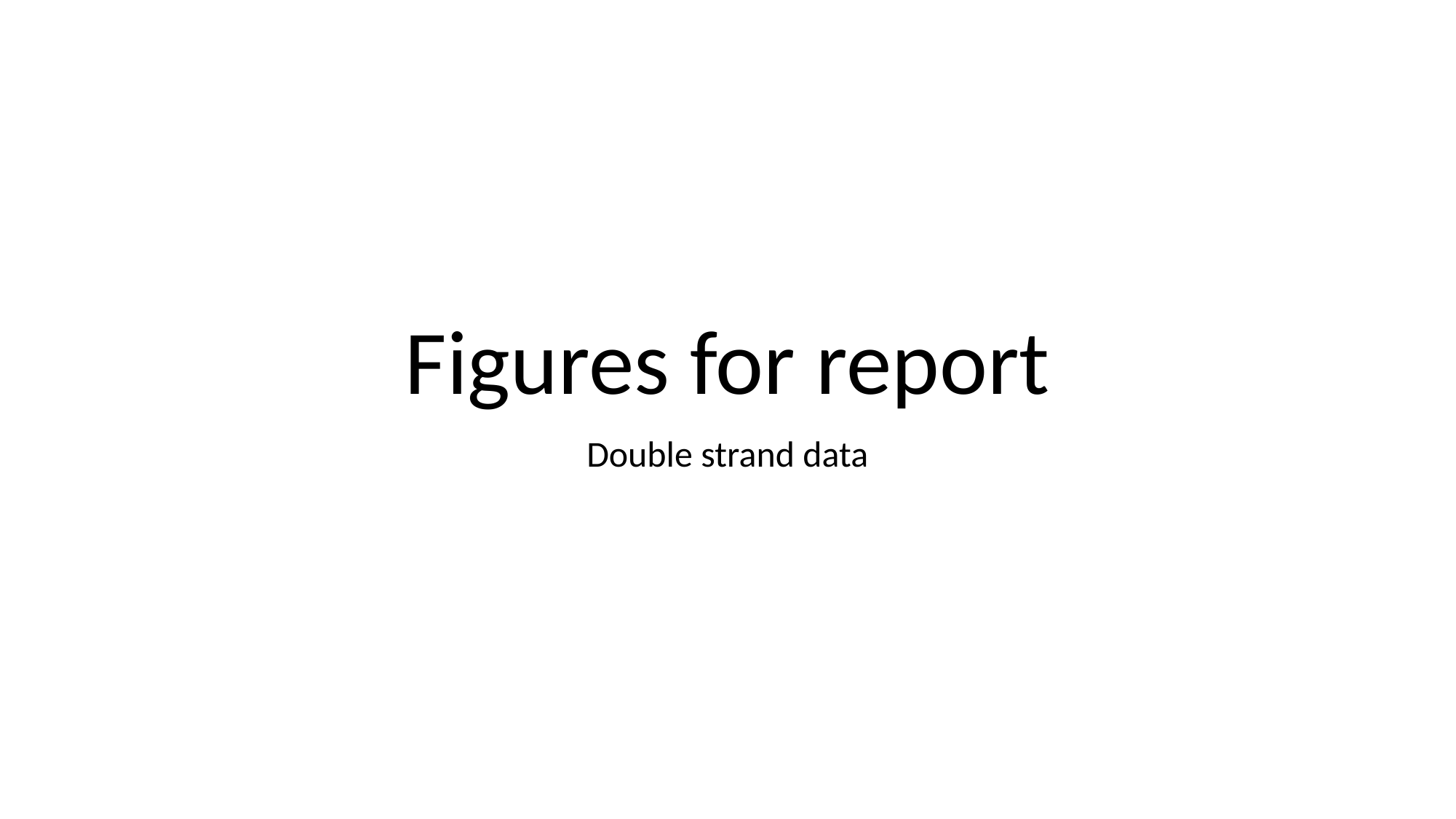

# Figures for report
Double strand data